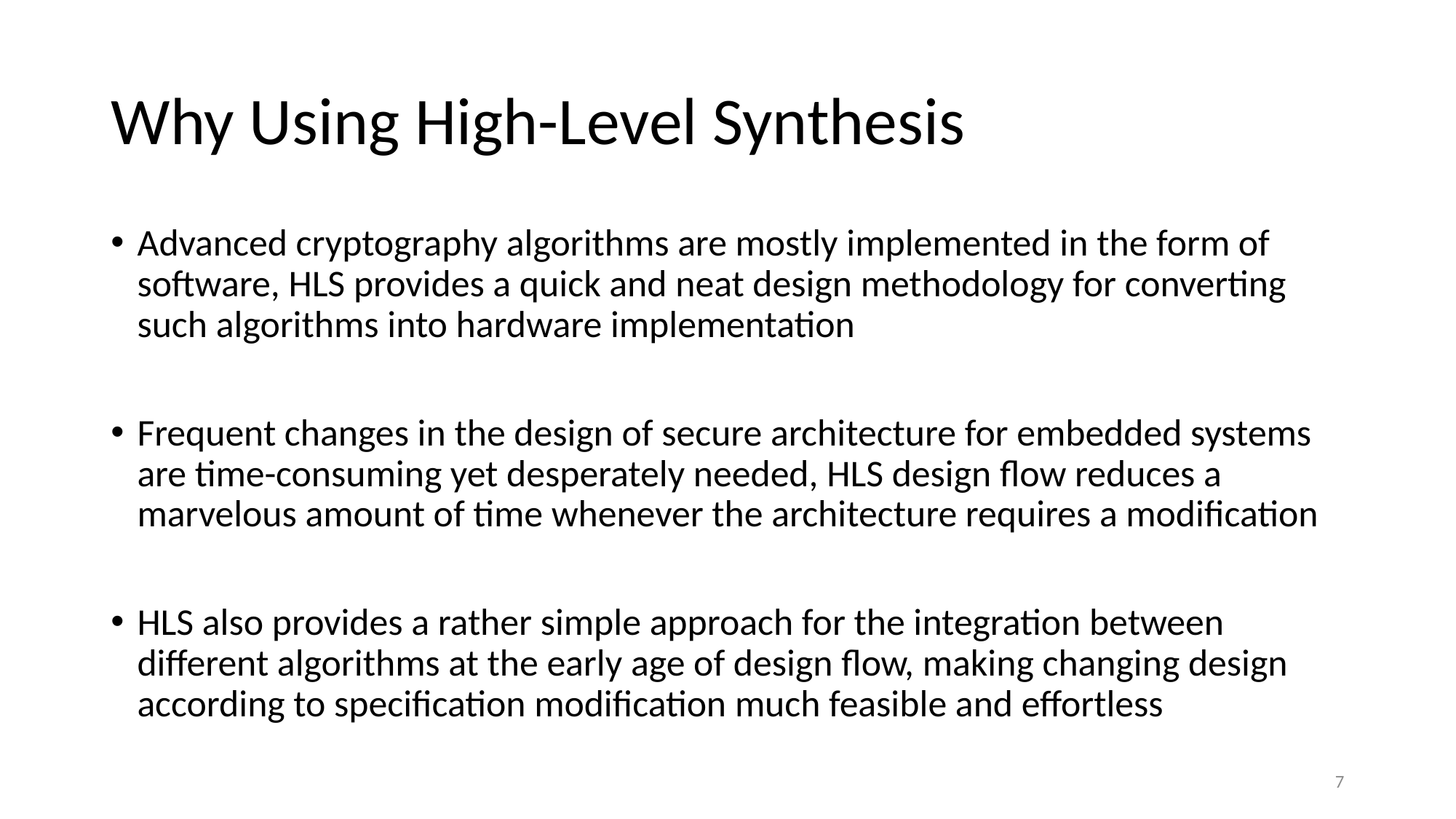

# Why Using High-Level Synthesis
Advanced cryptography algorithms are mostly implemented in the form of software, HLS provides a quick and neat design methodology for converting such algorithms into hardware implementation

Frequent changes in the design of secure architecture for embedded systems are time-consuming yet desperately needed, HLS design flow reduces a marvelous amount of time whenever the architecture requires a modification

HLS also provides a rather simple approach for the integration between different algorithms at the early age of design flow, making changing design according to specification modification much feasible and effortless
7